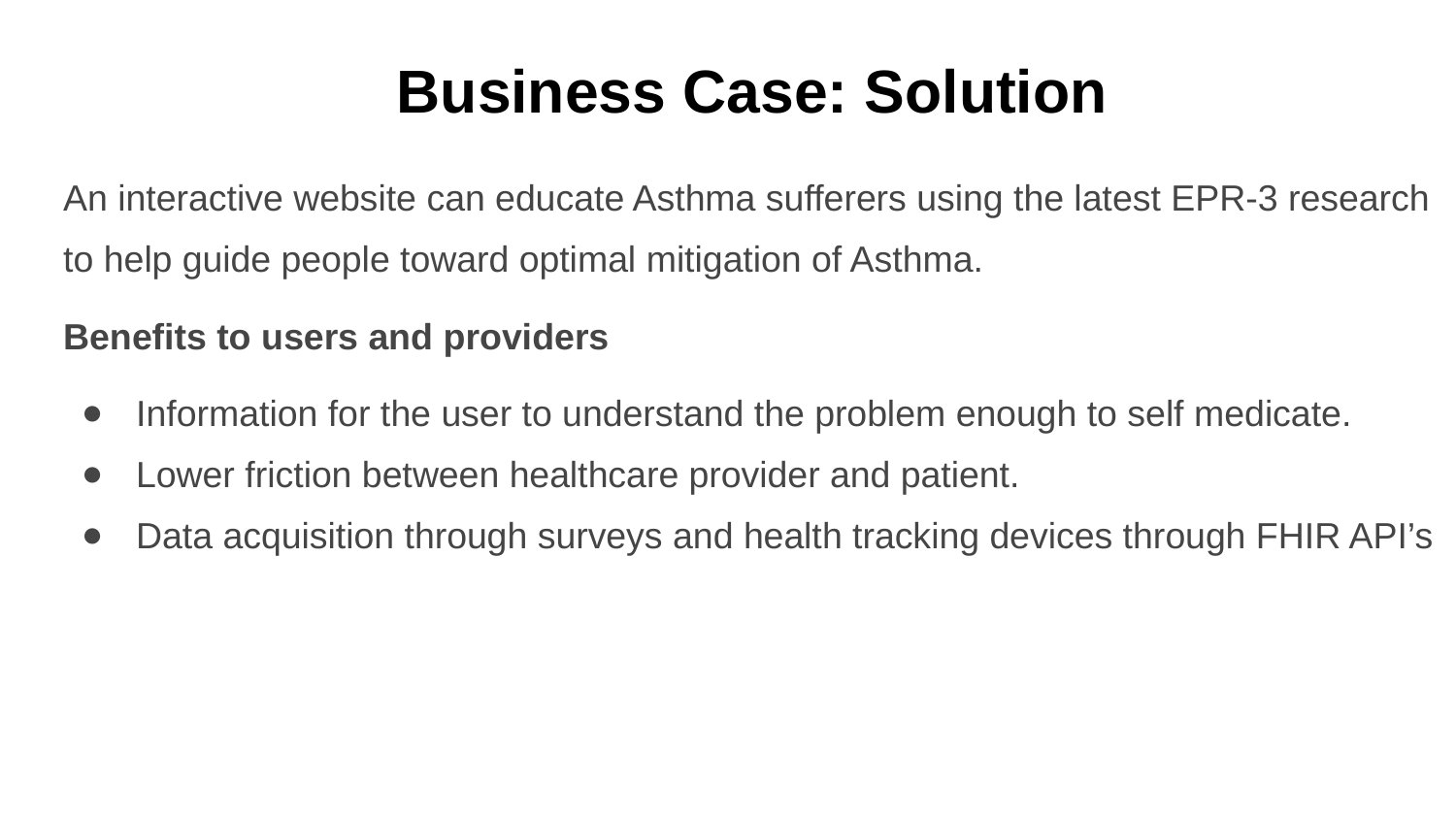

Business Case: Solution
An interactive website can educate Asthma sufferers using the latest EPR-3 research to help guide people toward optimal mitigation of Asthma.
Benefits to users and providers
Information for the user to understand the problem enough to self medicate.
Lower friction between healthcare provider and patient.
Data acquisition through surveys and health tracking devices through FHIR API’s